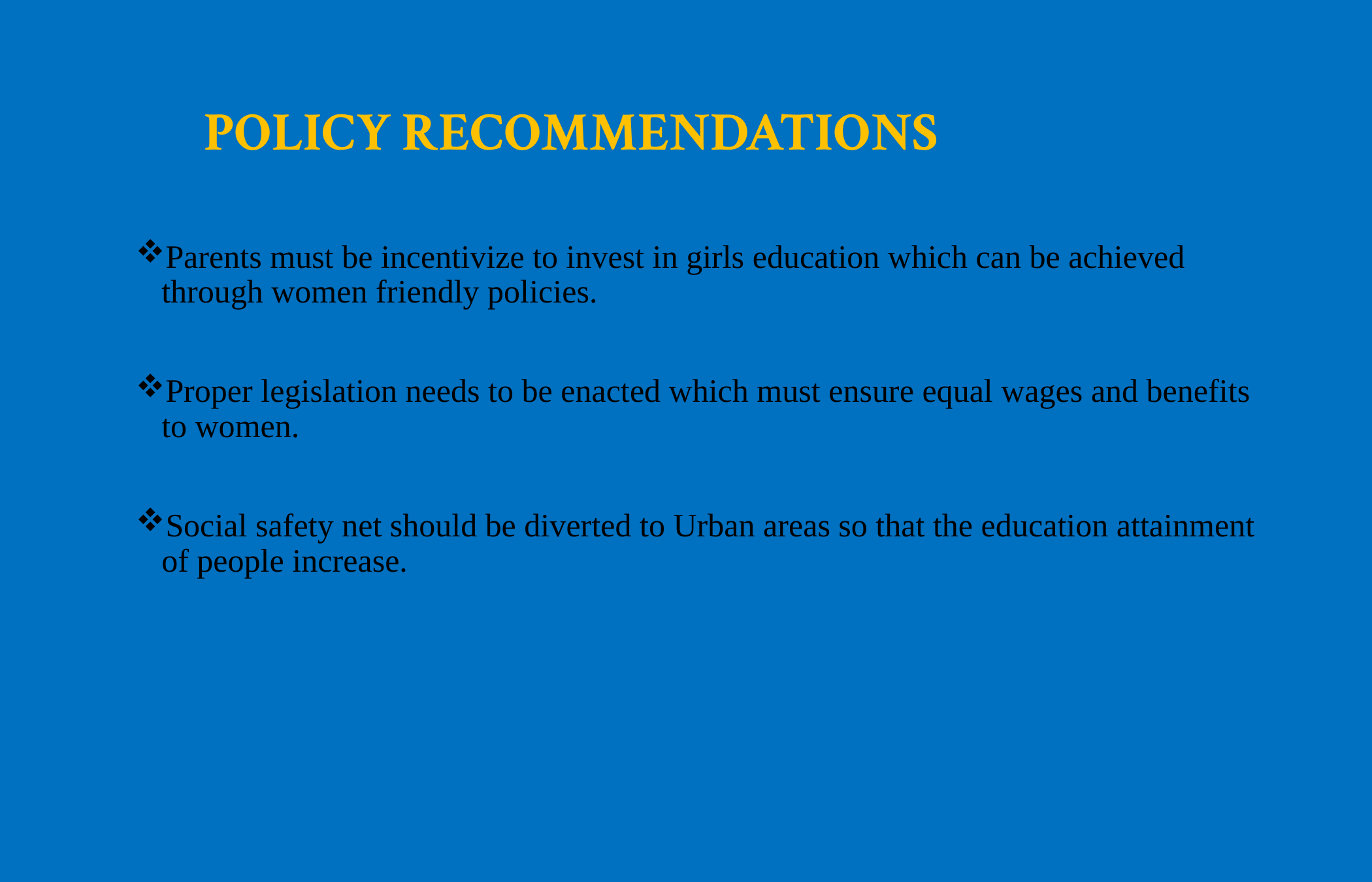

# POLICY RECOMMENDATIONS
Parents must be incentivize to invest in girls education which can be achieved through women friendly policies.

Proper legislation needs to be enacted which must ensure equal wages and benefits to women.

Social safety net should be diverted to Urban areas so that the education attainment of people increase.